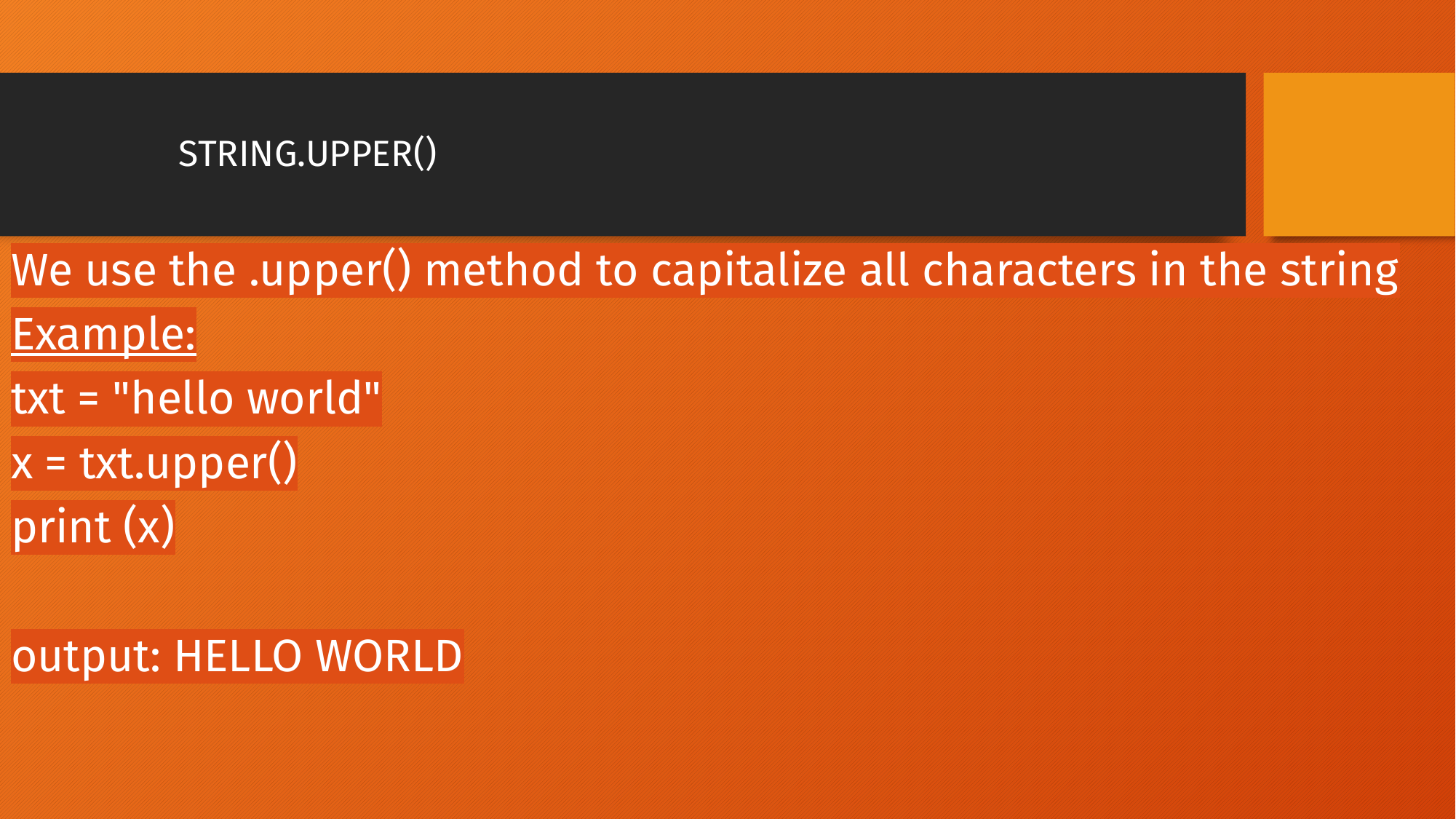

# STRING.UPPER()
We use the .upper() method to capitalize all characters in the string
Example:
txt = "hello world"
x = txt.upper()
print (x)

output: HELLO WORLD